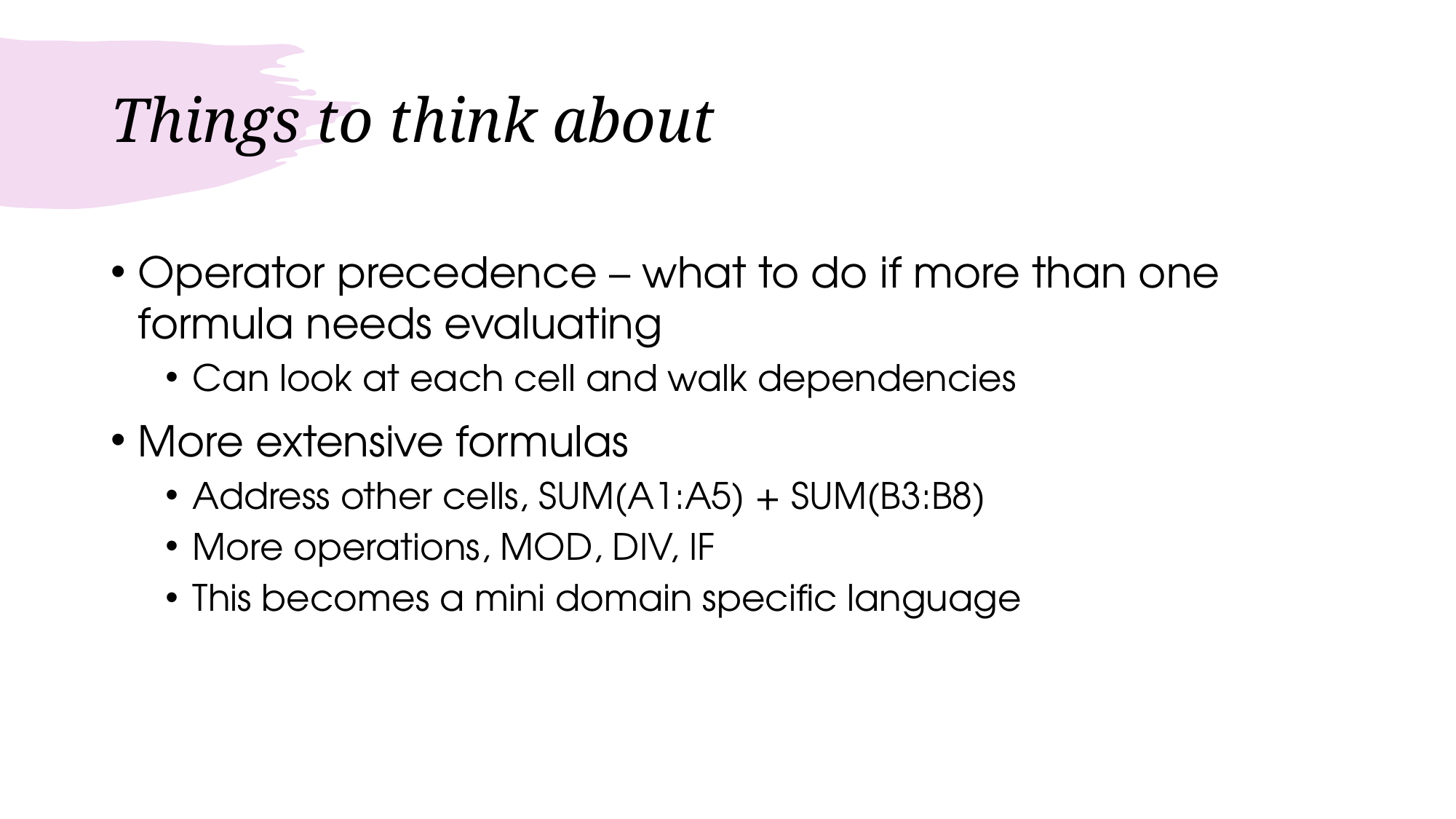

# Things to think about
Operator precedence – what to do if more than one formula needs evaluating
Can look at each cell and walk dependencies
More extensive formulas
Address other cells, SUM(A1:A5) + SUM(B3:B8)
More operations, MOD, DIV, IF
This becomes a mini domain specific language